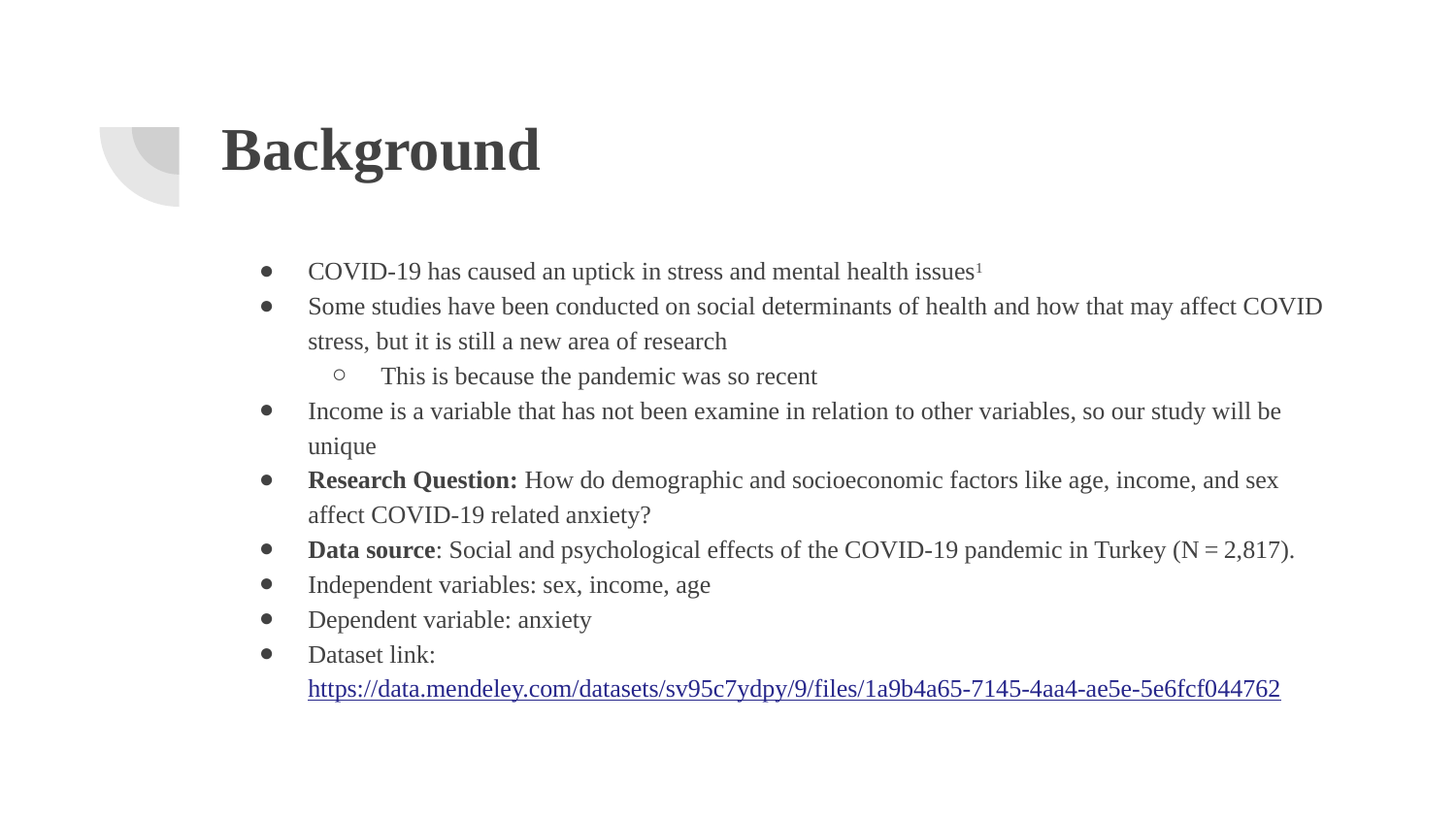

# Background
COVID-19 has caused an uptick in stress and mental health issues1
Some studies have been conducted on social determinants of health and how that may affect COVID stress, but it is still a new area of research
This is because the pandemic was so recent
Income is a variable that has not been examine in relation to other variables, so our study will be unique
Research Question: How do demographic and socioeconomic factors like age, income, and sex affect COVID-19 related anxiety?
Data source: Social and psychological effects of the COVID-19 pandemic in Turkey (N = 2,817).
Independent variables: sex, income, age
Dependent variable: anxiety
Dataset link: https://data.mendeley.com/datasets/sv95c7ydpy/9/files/1a9b4a65-7145-4aa4-ae5e-5e6fcf044762